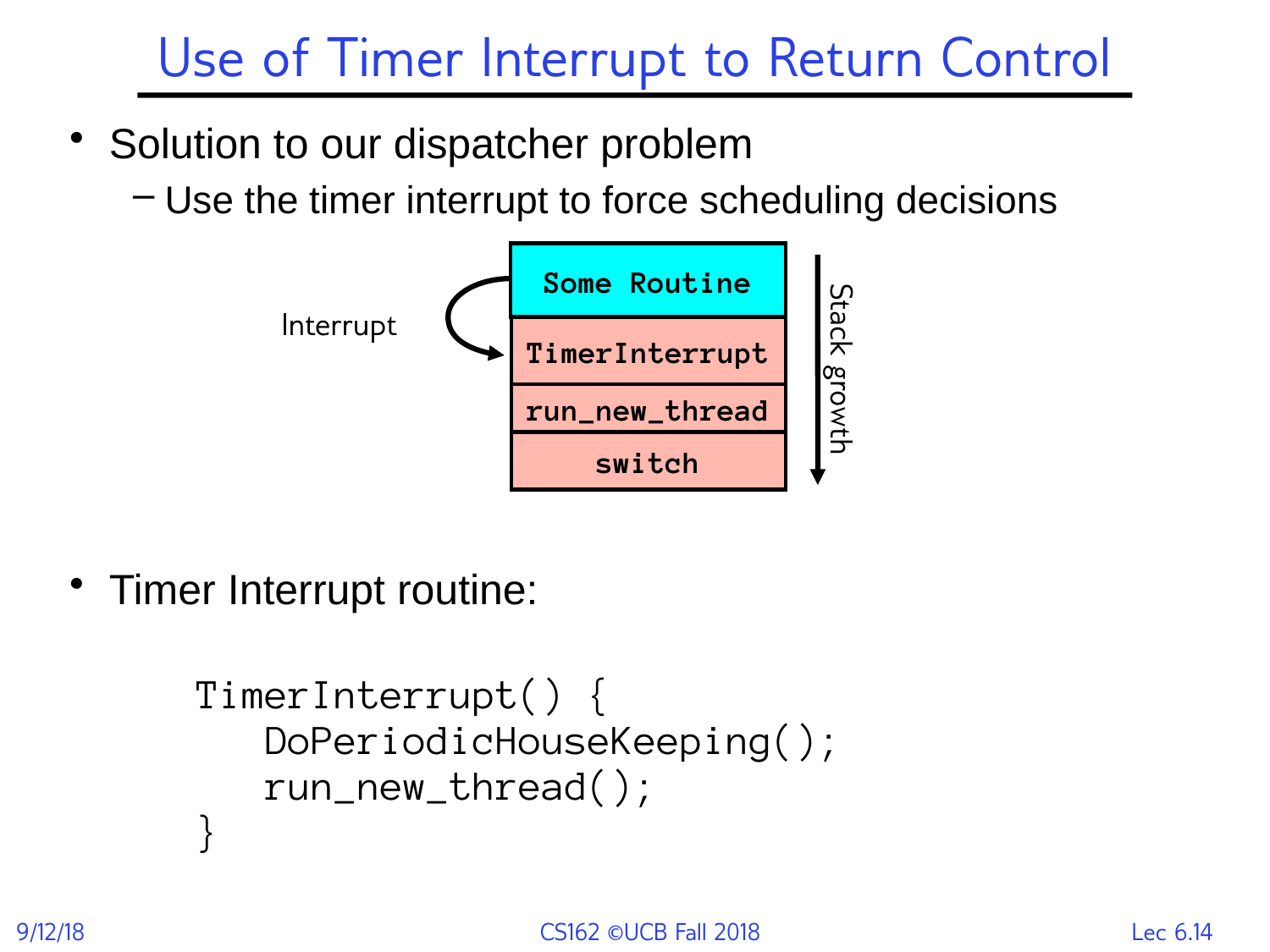

# Use of Timer Interrupt to Return Control
Solution to our dispatcher problem
Use the timer interrupt to force scheduling decisions

Timer Interrupt routine:
	TimerInterrupt() {
	   DoPeriodicHouseKeeping();
	   run_new_thread();
	}
Some Routine

Stack growth

Interrupt
TimerInterrupt
run_new_thread
switch